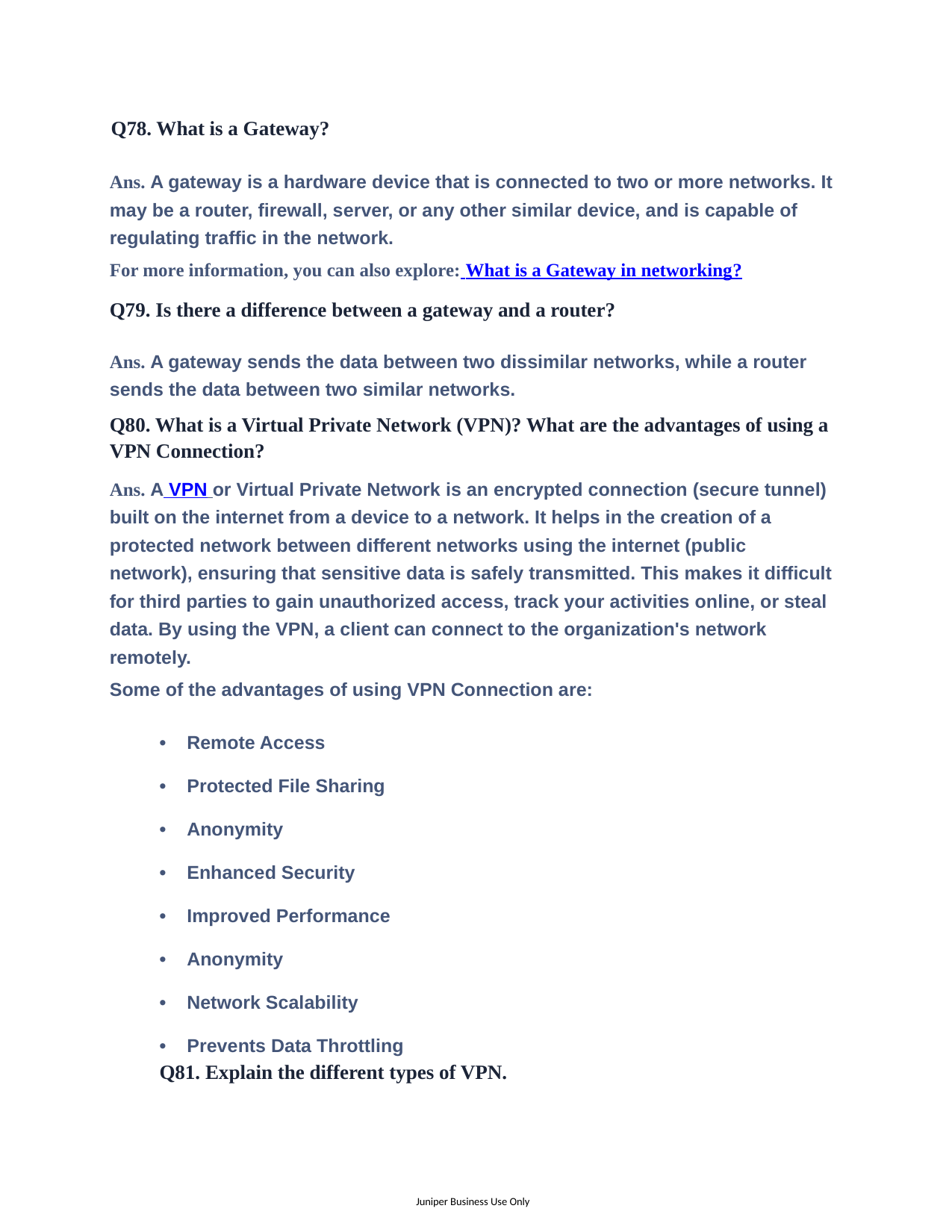

Q78. What is a Gateway?
Ans. A gateway is a hardware device that is connected to two or more networks. It may be a router, firewall, server, or any other similar device, and is capable of regulating traffic in the network.
For more information, you can also explore: What is a Gateway in networking?
Q79. Is there a difference between a gateway and a router?
Ans. A gateway sends the data between two dissimilar networks, while a router sends the data between two similar networks.
Q80. What is a Virtual Private Network (VPN)? What are the advantages of using a VPN Connection?
Ans. A VPN or Virtual Private Network is an encrypted connection (secure tunnel) built on the internet from a device to a network. It helps in the creation of a protected network between different networks using the internet (public network), ensuring that sensitive data is safely transmitted. This makes it difficult for third parties to gain unauthorized access, track your activities online, or steal data. By using the VPN, a client can connect to the organization's network remotely.
Some of the advantages of using VPN Connection are:
•    Remote Access
•    Protected File Sharing
•    Anonymity
•    Enhanced Security
•    Improved Performance
•    Anonymity
•    Network Scalability
•    Prevents Data Throttling
Q81. Explain the different types of VPN.
Juniper Business Use Only